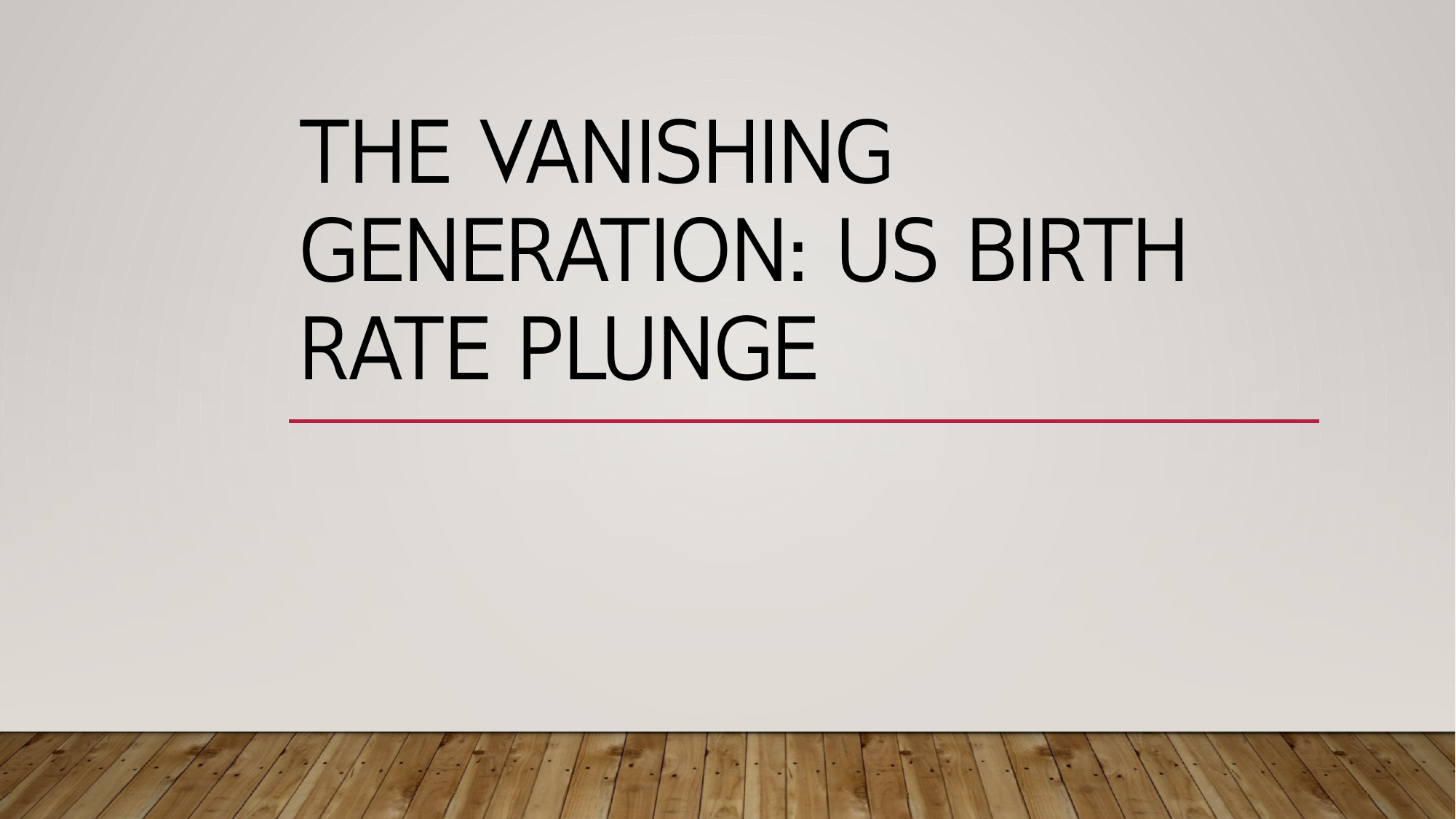

# The vanishing Generation: Us Birth rate Plunge